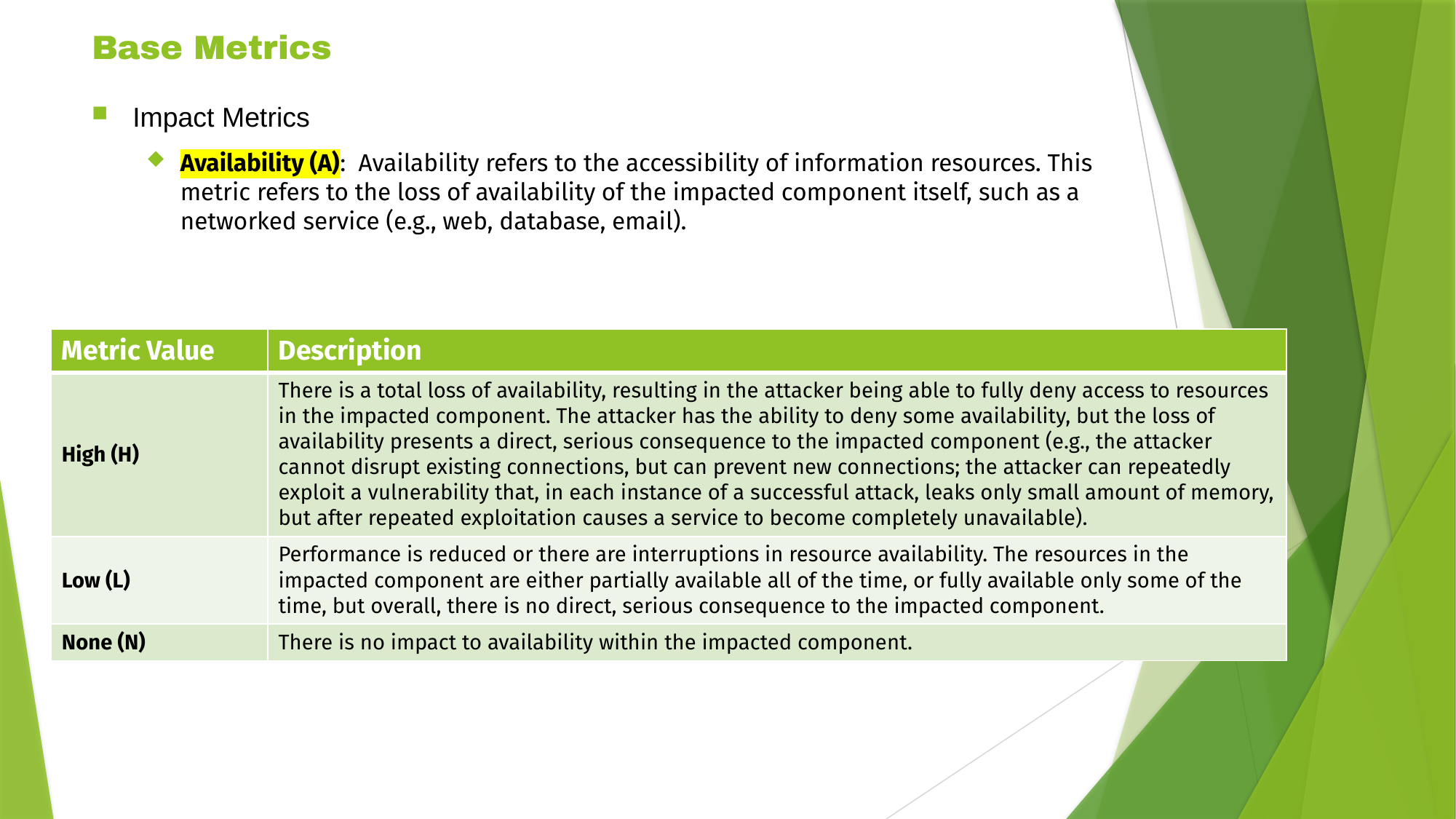

# Base Metrics
Impact Metrics
Availability (A):  Availability refers to the accessibility of information resources. This metric refers to the loss of availability of the impacted component itself, such as a networked service (e.g., web, database, email).
| Metric Value | Description |
| --- | --- |
| High (H) | There is a total loss of availability, resulting in the attacker being able to fully deny access to resources in the impacted component. The attacker has the ability to deny some availability, but the loss of availability presents a direct, serious consequence to the impacted component (e.g., the attacker cannot disrupt existing connections, but can prevent new connections; the attacker can repeatedly exploit a vulnerability that, in each instance of a successful attack, leaks only small amount of memory, but after repeated exploitation causes a service to become completely unavailable). |
| Low (L) | Performance is reduced or there are interruptions in resource availability. The resources in the impacted component are either partially available all of the time, or fully available only some of the time, but overall, there is no direct, serious consequence to the impacted component. |
| None (N) | There is no impact to availability within the impacted component. |